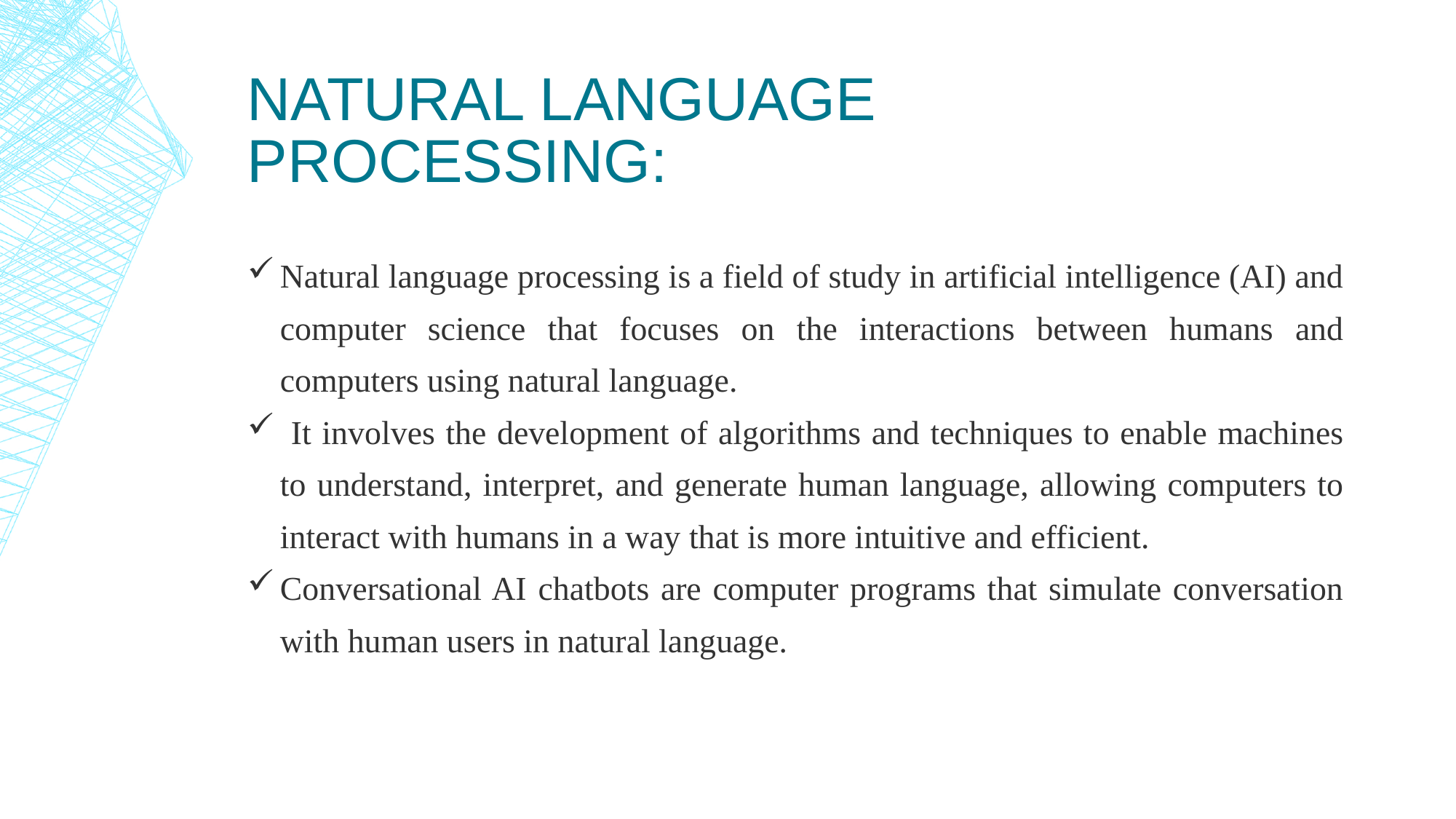

# NATURAL LANGUAGE PROCESSING:
Natural language processing is a field of study in artificial intelligence (AI) and computer science that focuses on the interactions between humans and computers using natural language.
 It involves the development of algorithms and techniques to enable machines to understand, interpret, and generate human language, allowing computers to interact with humans in a way that is more intuitive and efficient.
Conversational AI chatbots are computer programs that simulate conversation with human users in natural language.